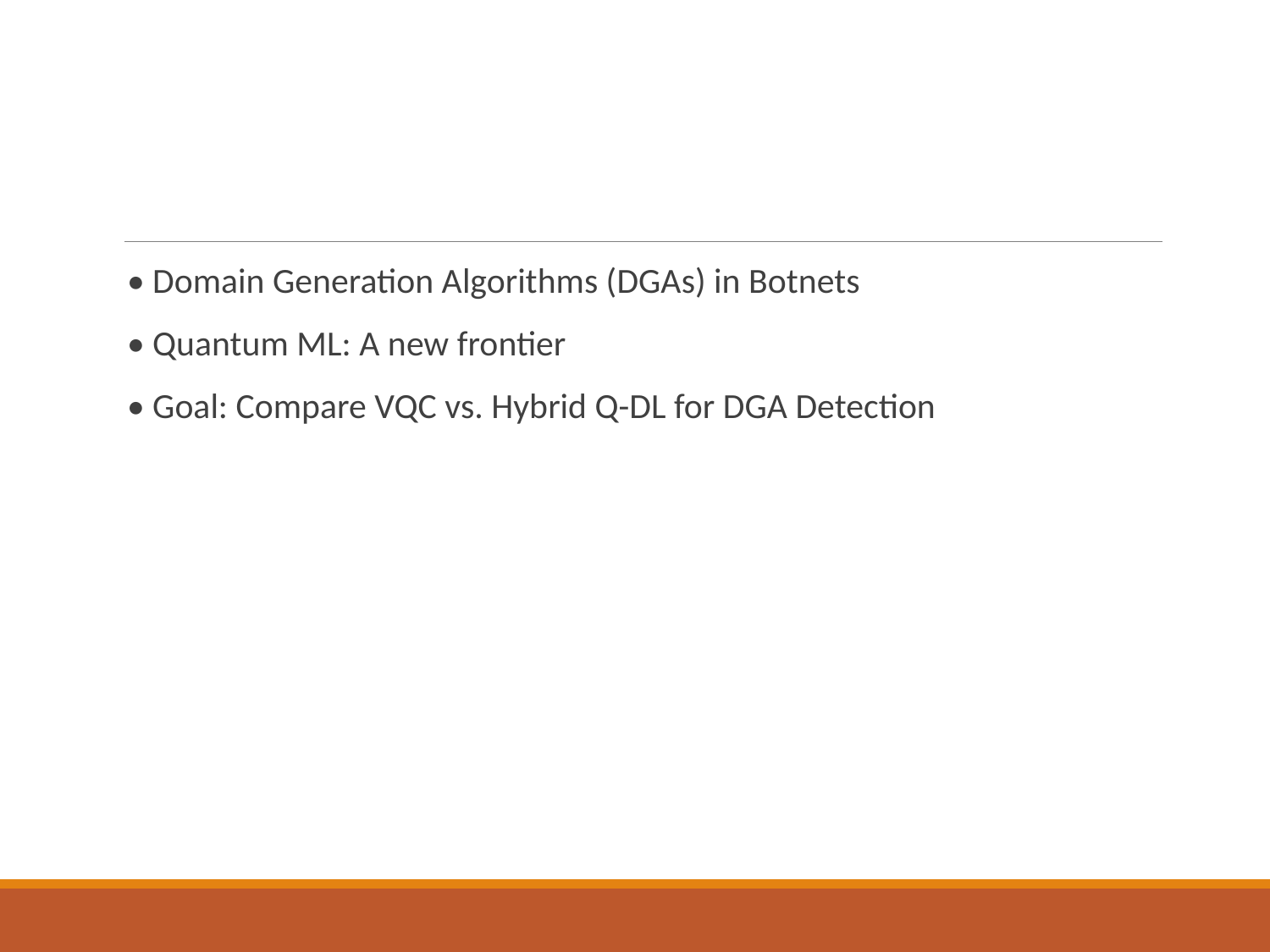

• Domain Generation Algorithms (DGAs) in Botnets
• Quantum ML: A new frontier
• Goal: Compare VQC vs. Hybrid Q-DL for DGA Detection